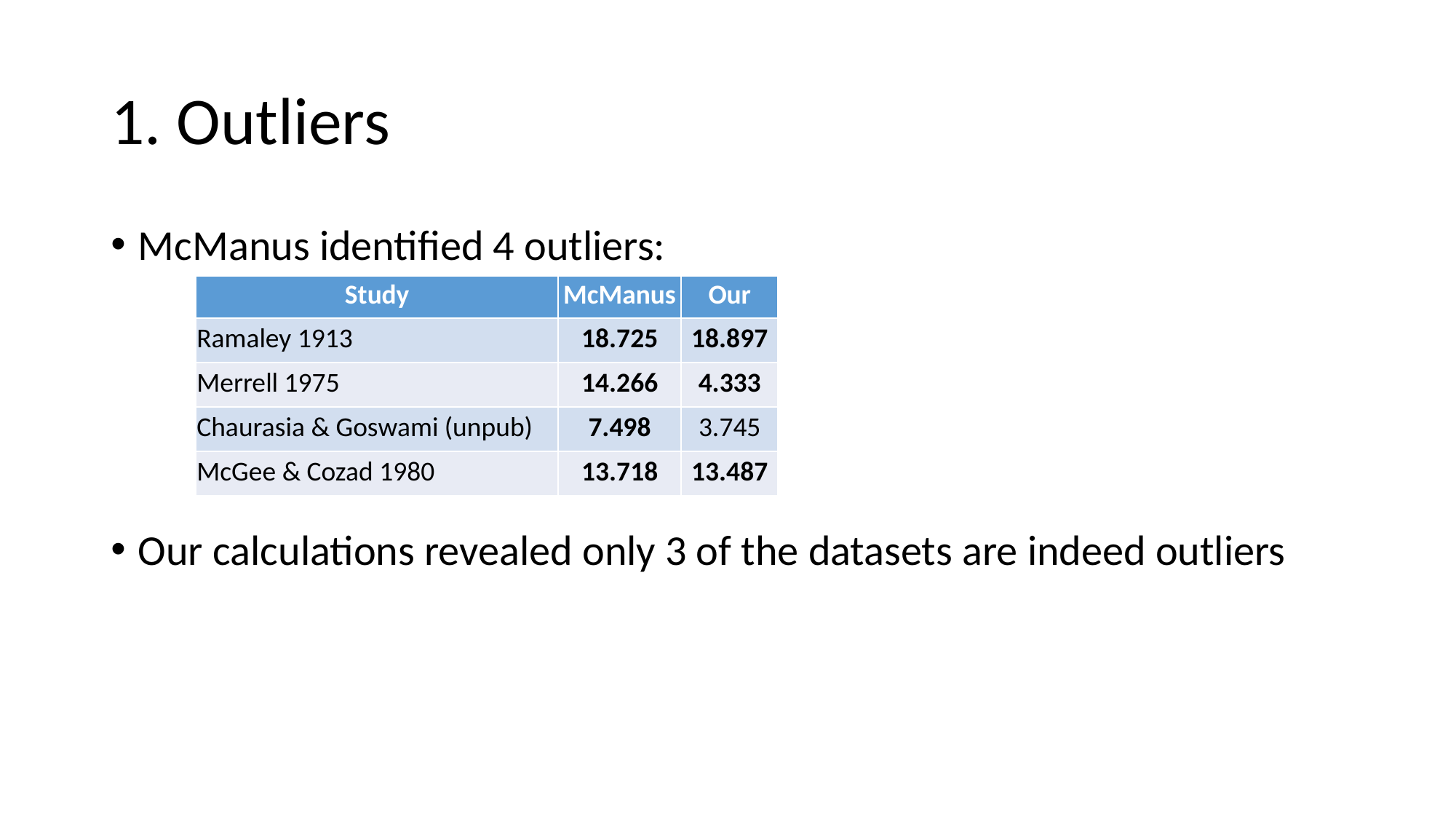

# 1. Outliers
McManus identified 4 outliers:

Our calculations revealed only 3 of the datasets are indeed outliers
| Study | McManus | Our |
| --- | --- | --- |
| Ramaley 1913 | 18.725 | 18.897 |
| Merrell 1975 | 14.266 | 4.333 |
| Chaurasia & Goswami (unpub) | 7.498 | 3.745 |
| McGee & Cozad 1980 | 13.718 | 13.487 |